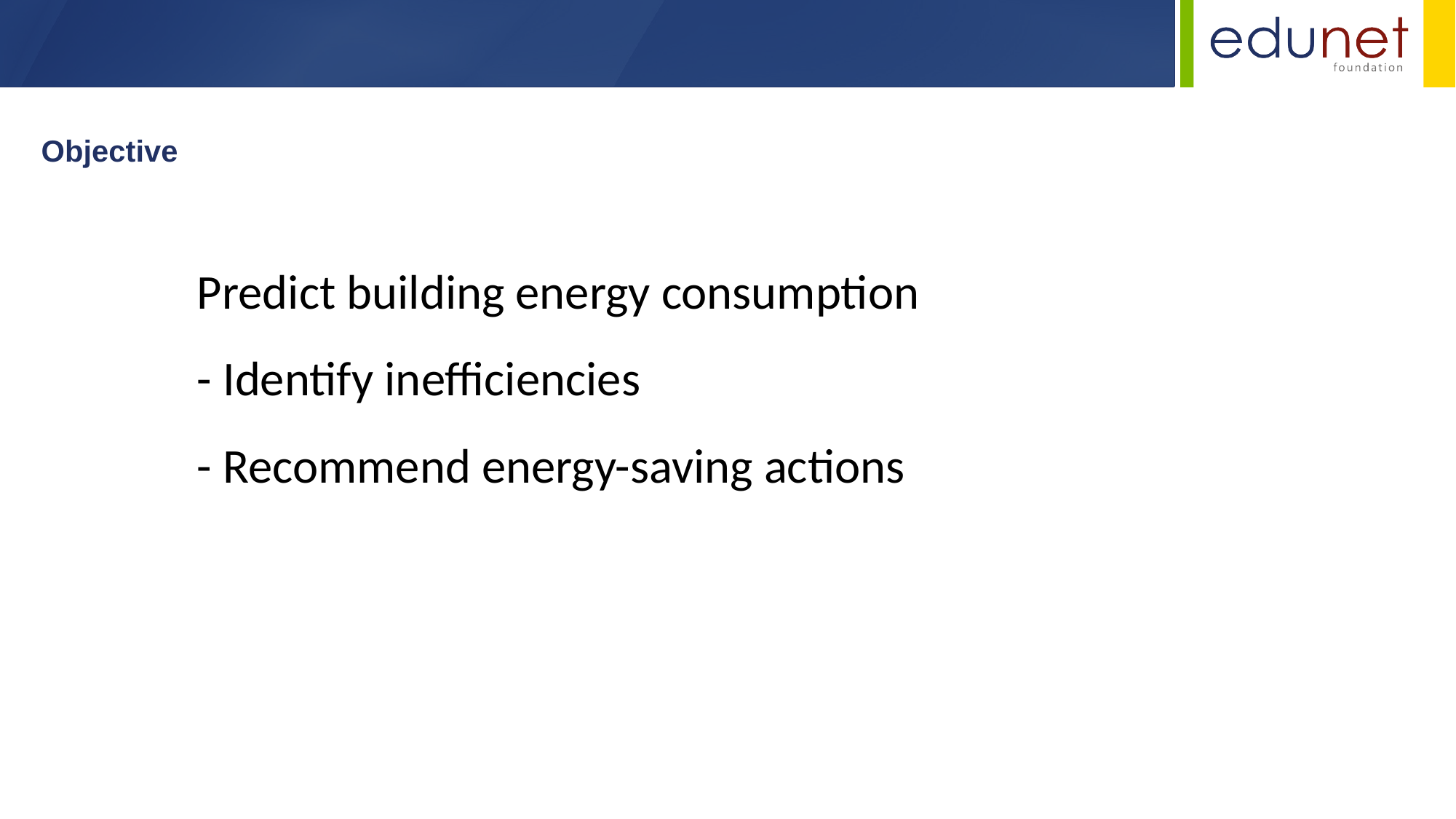

Objective
Predict building energy consumption
- Identify inefficiencies
- Recommend energy-saving actions